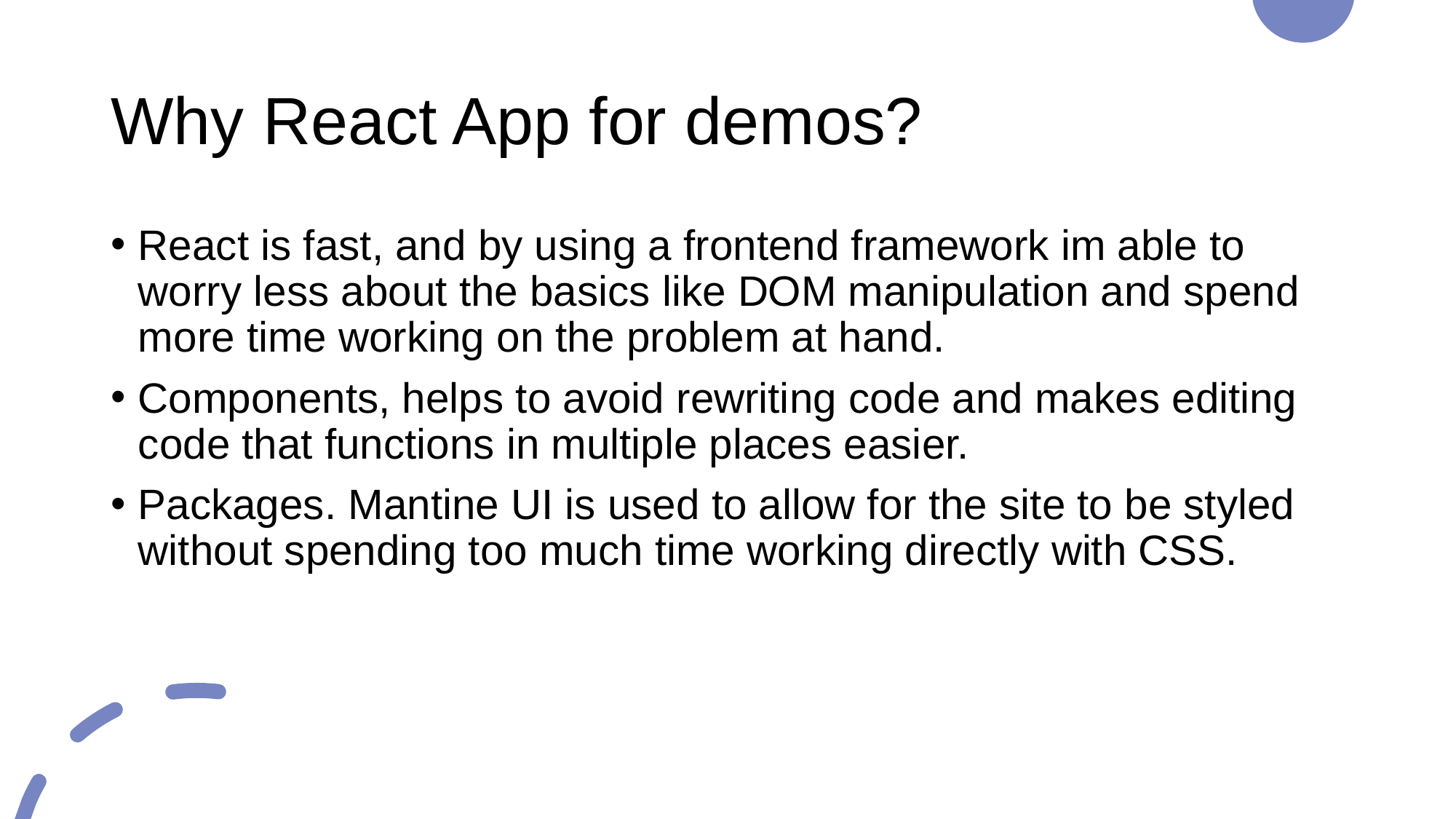

# Why React App for demos?
React is fast, and by using a frontend framework im able to worry less about the basics like DOM manipulation and spend more time working on the problem at hand.
Components, helps to avoid rewriting code and makes editing code that functions in multiple places easier.
Packages. Mantine UI is used to allow for the site to be styled without spending too much time working directly with CSS.